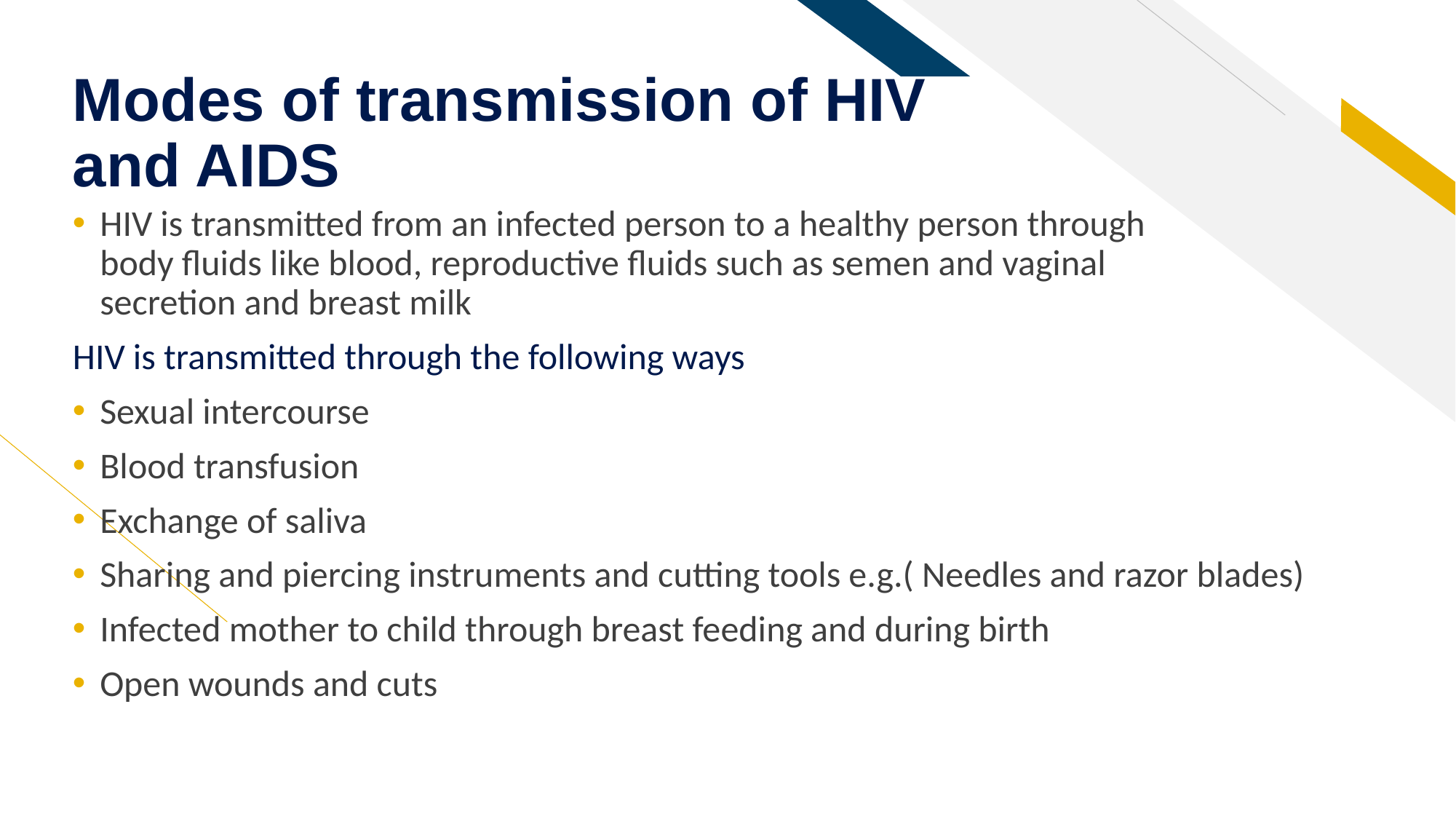

# Modes of transmission of HIV and AIDS
HIV is transmitted from an infected person to a healthy person through                body fluids like blood, reproductive fluids such as semen and vaginal                secretion and breast milk
HIV is transmitted through the following ways
Sexual intercourse
Blood transfusion
Exchange of saliva
Sharing and piercing instruments and cutting tools e.g.( Needles and razor blades)
Infected mother to child through breast feeding and during birth
Open wounds and cuts